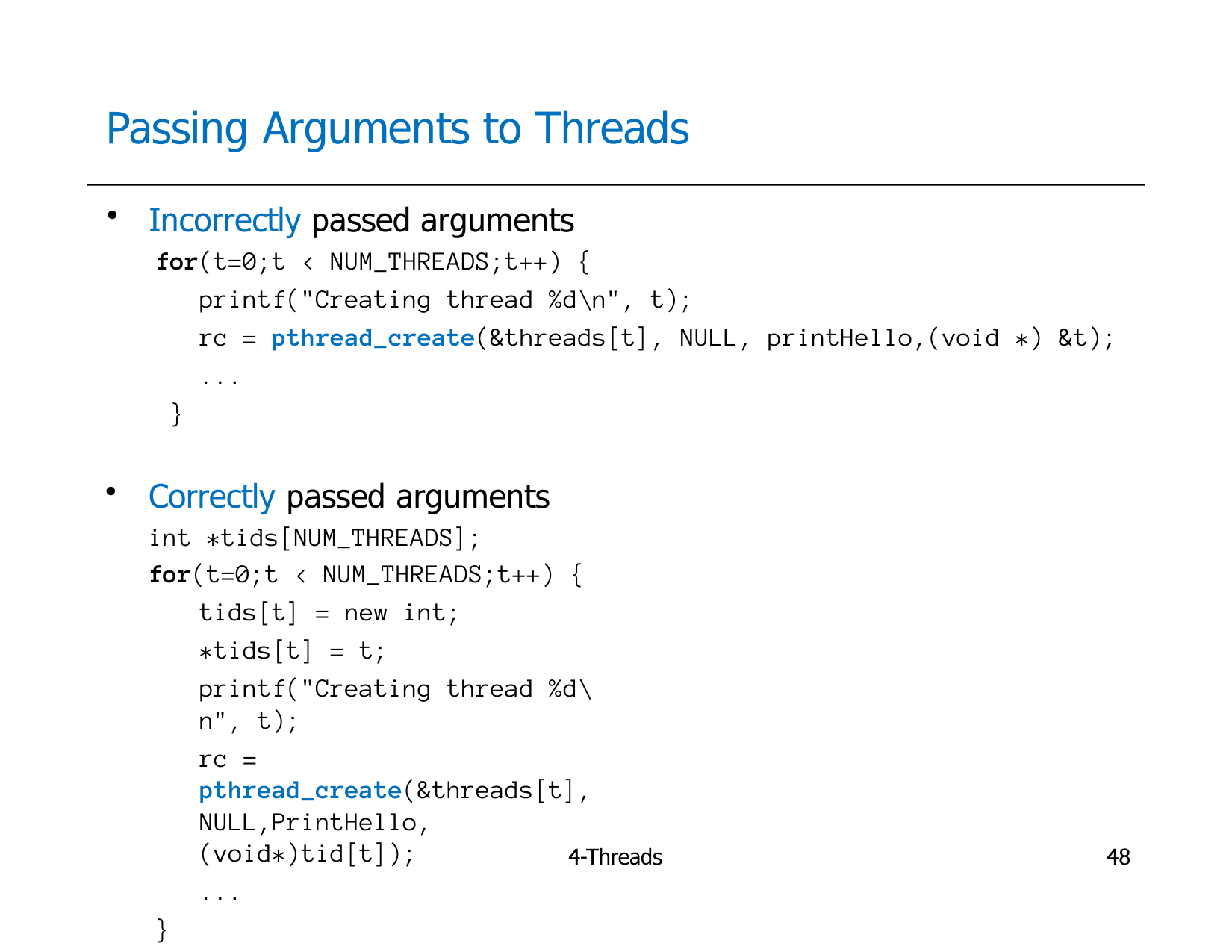

# Passing Arguments to Threads
Incorrectly passed arguments
for(t=0;t < NUM_THREADS;t++) {
printf("Creating thread %d\n", t);
rc = pthread_create(&threads[t], NULL, printHello,(void *) &t);
...
}

Correctly passed arguments  int *tids[NUM_THREADS];  for(t=0;t < NUM_THREADS;t++) {
tids[t] = new int;
*tids[t] = t;
printf("Creating thread %d\n", t);
rc = pthread_create(&threads[t],NULL,PrintHello,(void*)tid[t]);
...
}
4-Threads
48